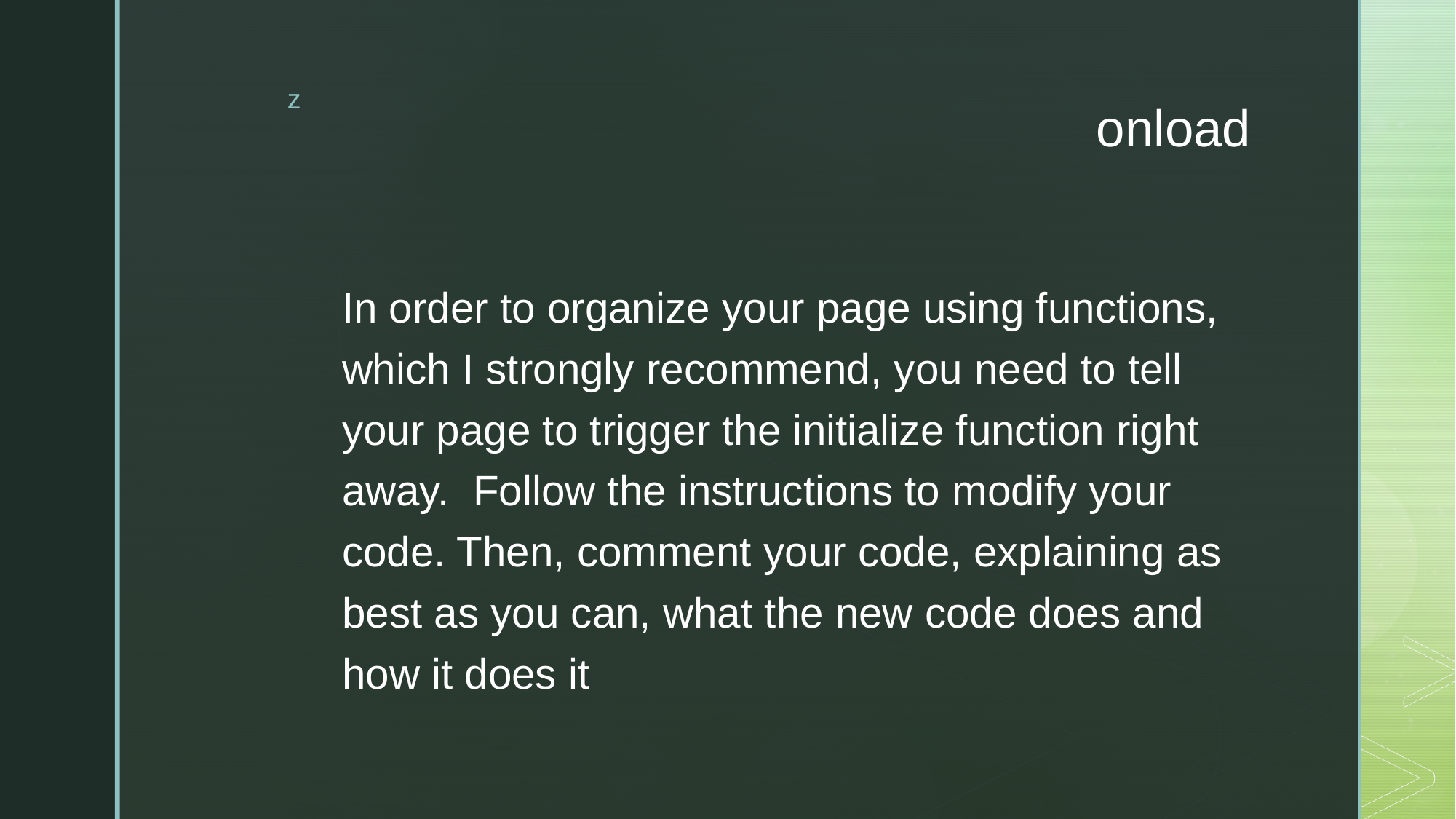

# onload
In order to organize your page using functions, which I strongly recommend, you need to tell your page to trigger the initialize function right away.  Follow the instructions to modify your code. Then, comment your code, explaining as best as you can, what the new code does and how it does it